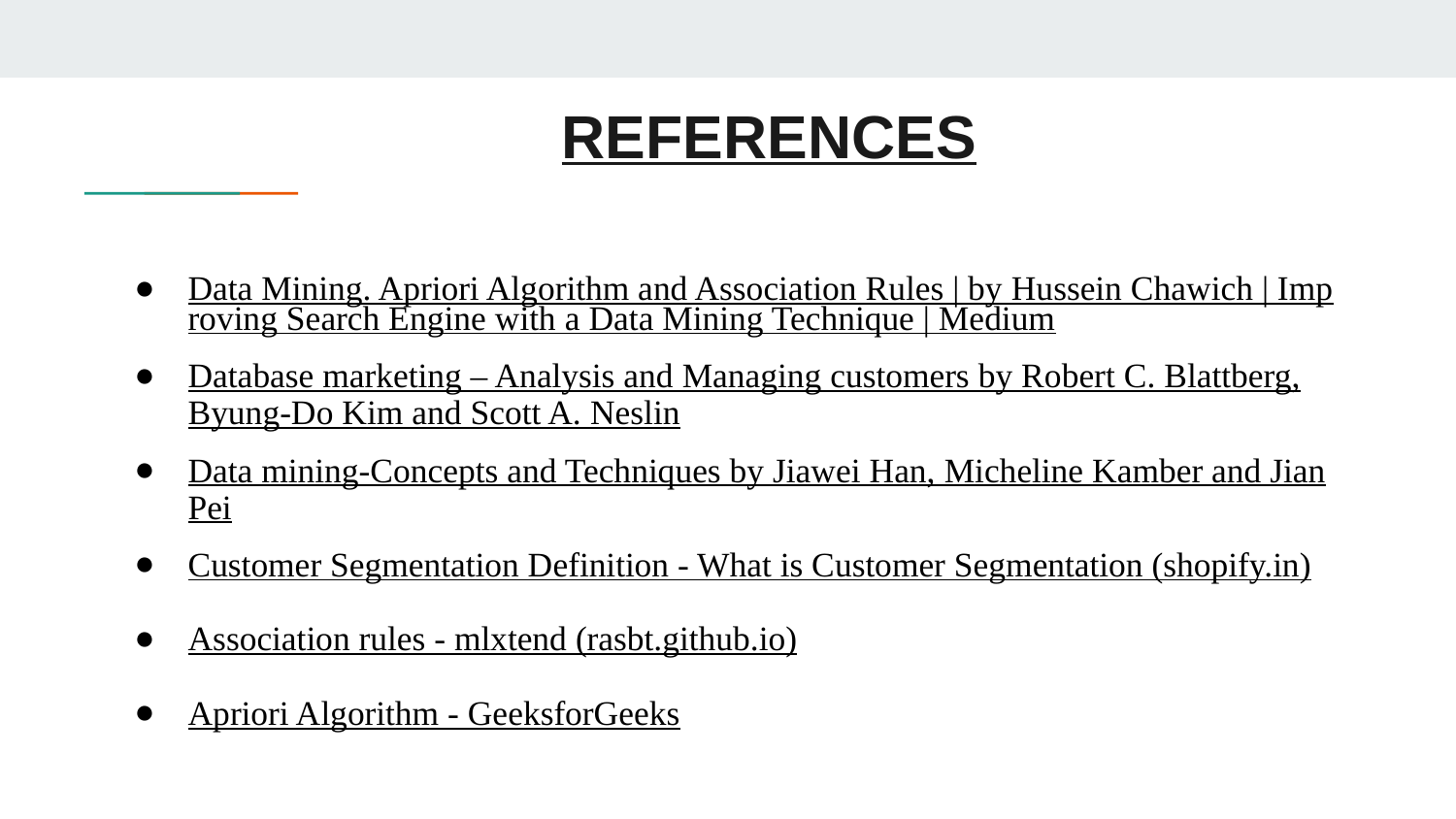

# REFERENCES
Data Mining. Apriori Algorithm and Association Rules | by Hussein Chawich | Improving Search Engine with a Data Mining Technique | Medium
Database marketing – Analysis and Managing customers by Robert C. Blattberg, Byung-Do Kim and Scott A. Neslin
Data mining-Concepts and Techniques by Jiawei Han, Micheline Kamber and Jian Pei
Customer Segmentation Definition - What is Customer Segmentation (shopify.in)

Association rules - mlxtend (rasbt.github.io)

Apriori Algorithm - GeeksforGeeks